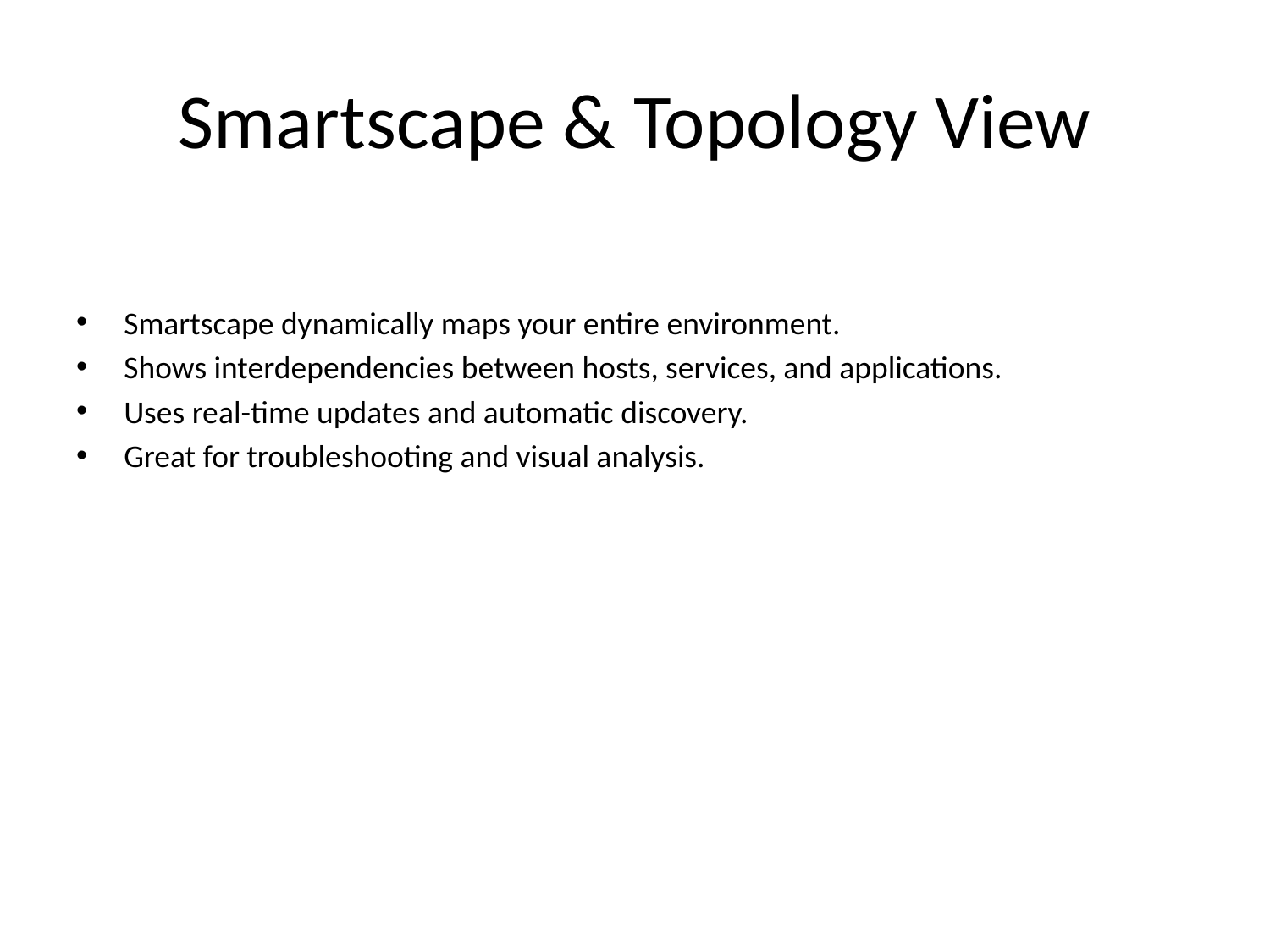

# Smartscape & Topology View

Smartscape dynamically maps your entire environment.
Shows interdependencies between hosts, services, and applications.
Uses real-time updates and automatic discovery.
Great for troubleshooting and visual analysis.